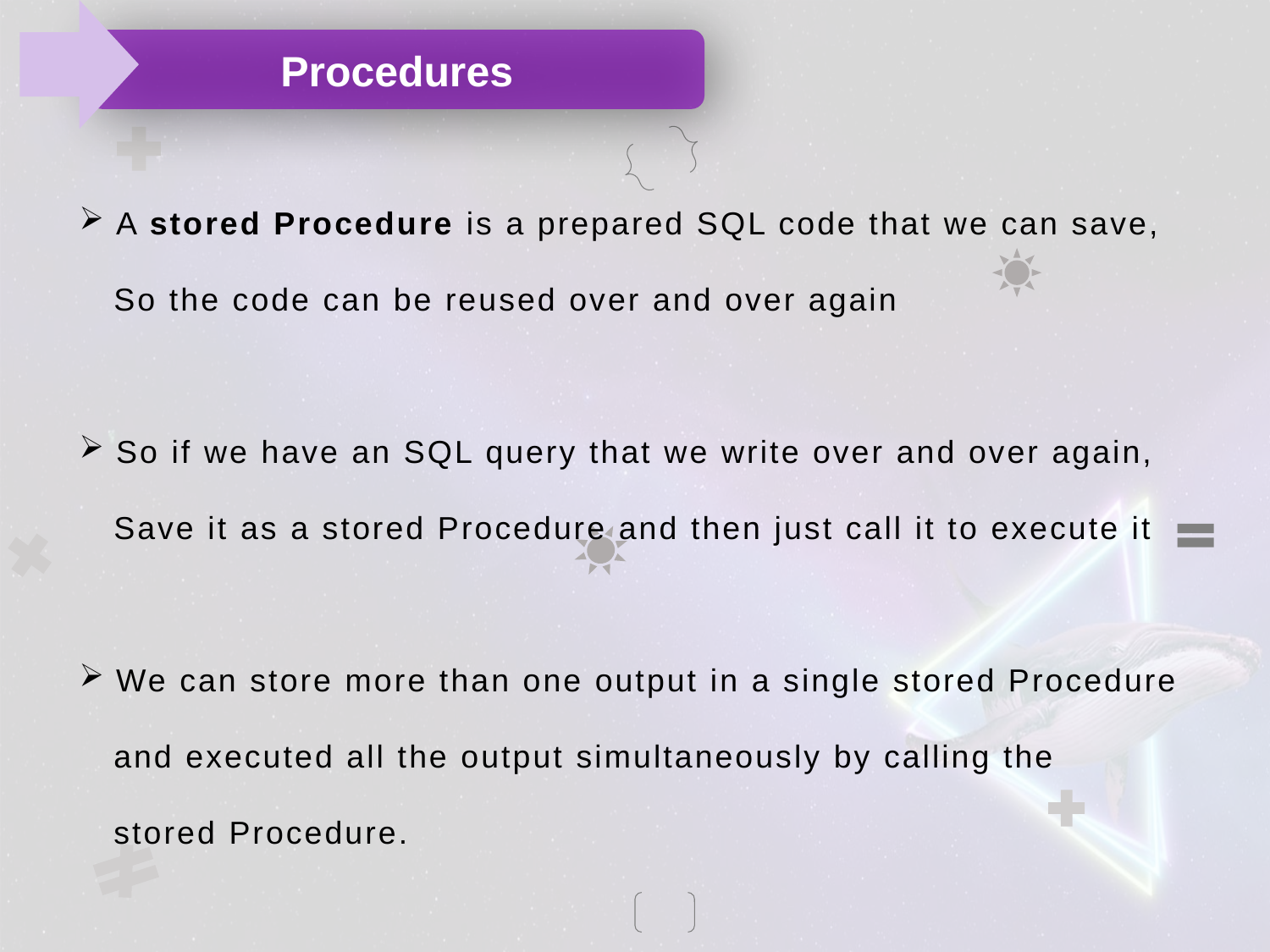

Procedures

 A stored Procedure is a prepared SQL code that we can save,
   So the code can be reused over and over again

 So if we have an SQL query that we write over and over again,
   Save it as a stored Procedure and then just call it to execute it

 We can store more than one output in a single stored Procedure
   and executed all the output simultaneously by calling the
   stored Procedure.